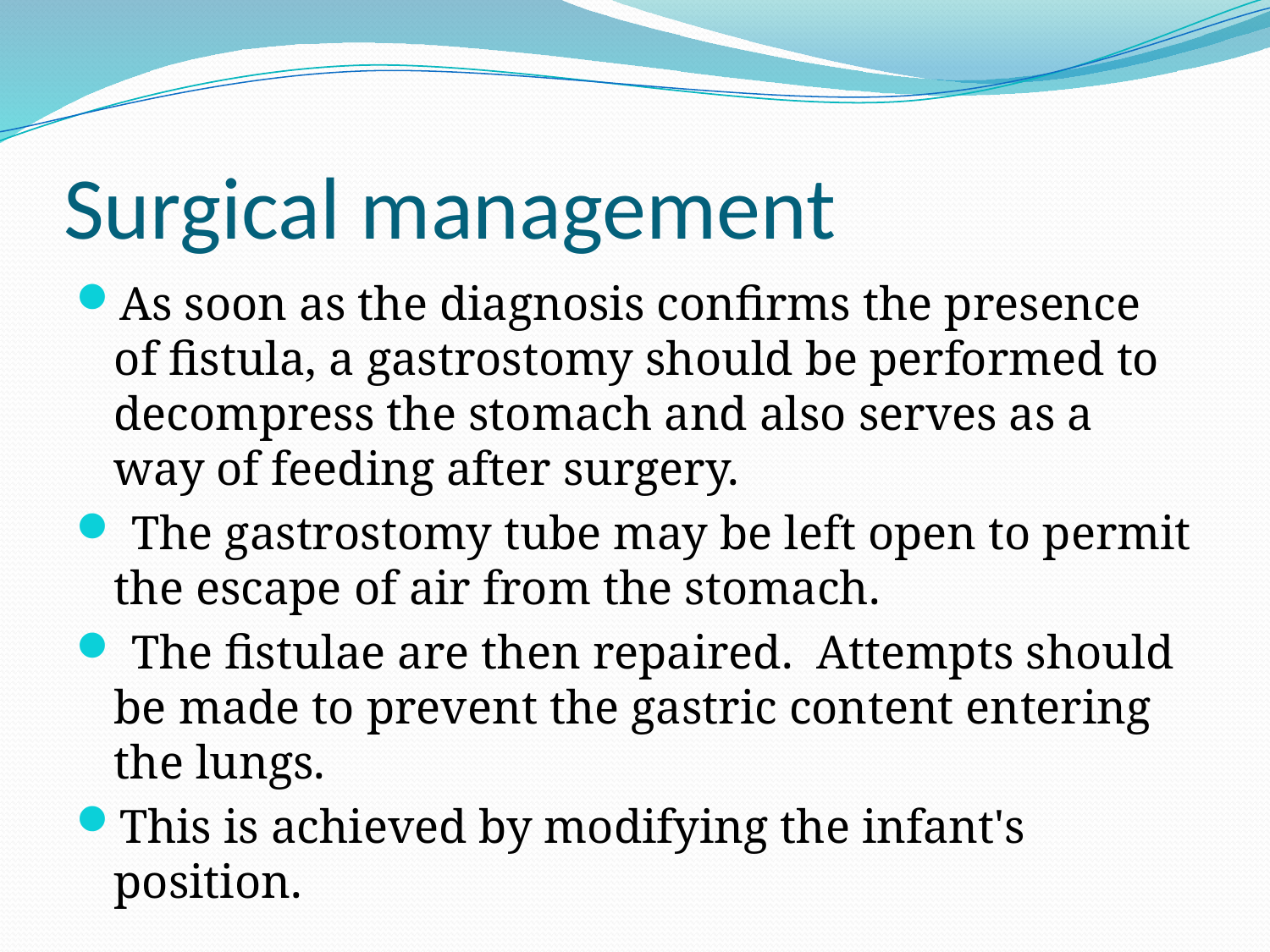

# Surgical management
As soon as the diagnosis confirms the presence of fistula, a gastrostomy should be performed to decompress the stomach and also serves as a way of feeding after surgery.
 The gastrostomy tube may be left open to permit the escape of air from the stomach.
 The fistulae are then repaired.  Attempts should be made to prevent the gastric content entering the lungs.
This is achieved by modifying the infant's position.